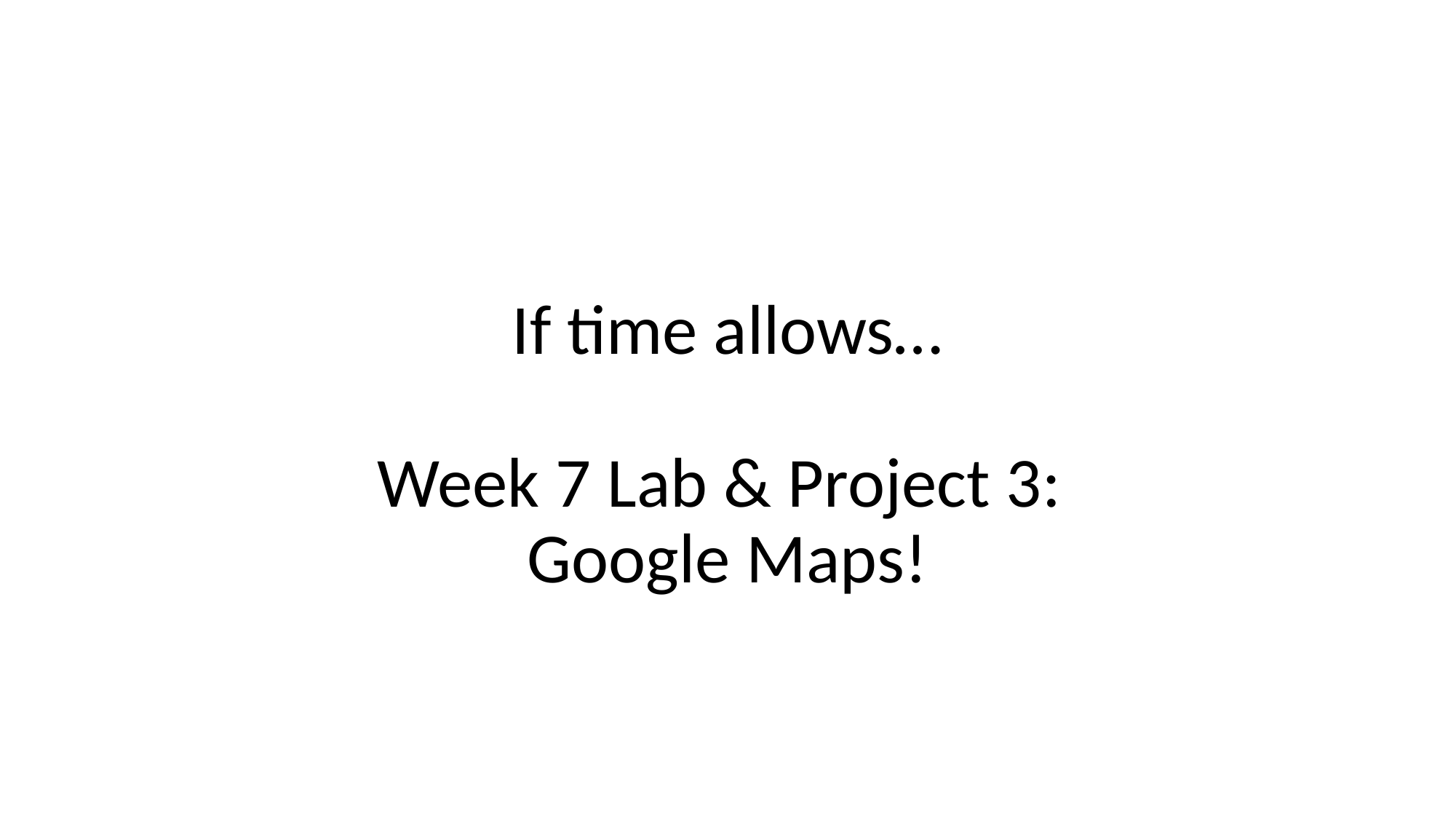

# If time allows… Week 7 Lab & Project 3: Google Maps!